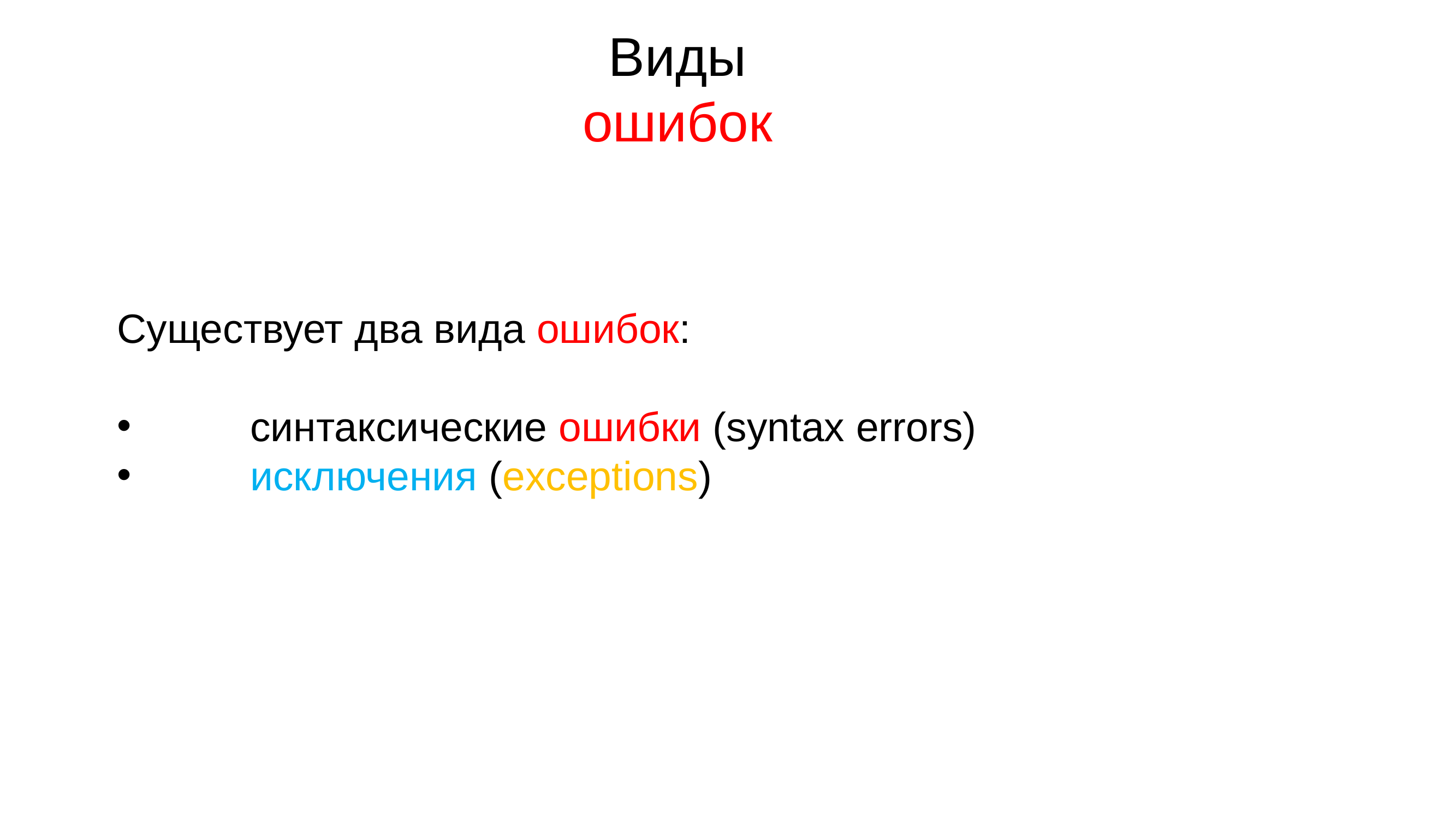

Виды ошибок
Существует два вида ошибок:

	синтаксические ошибки (syntax errors)
	исключения (exceptions)